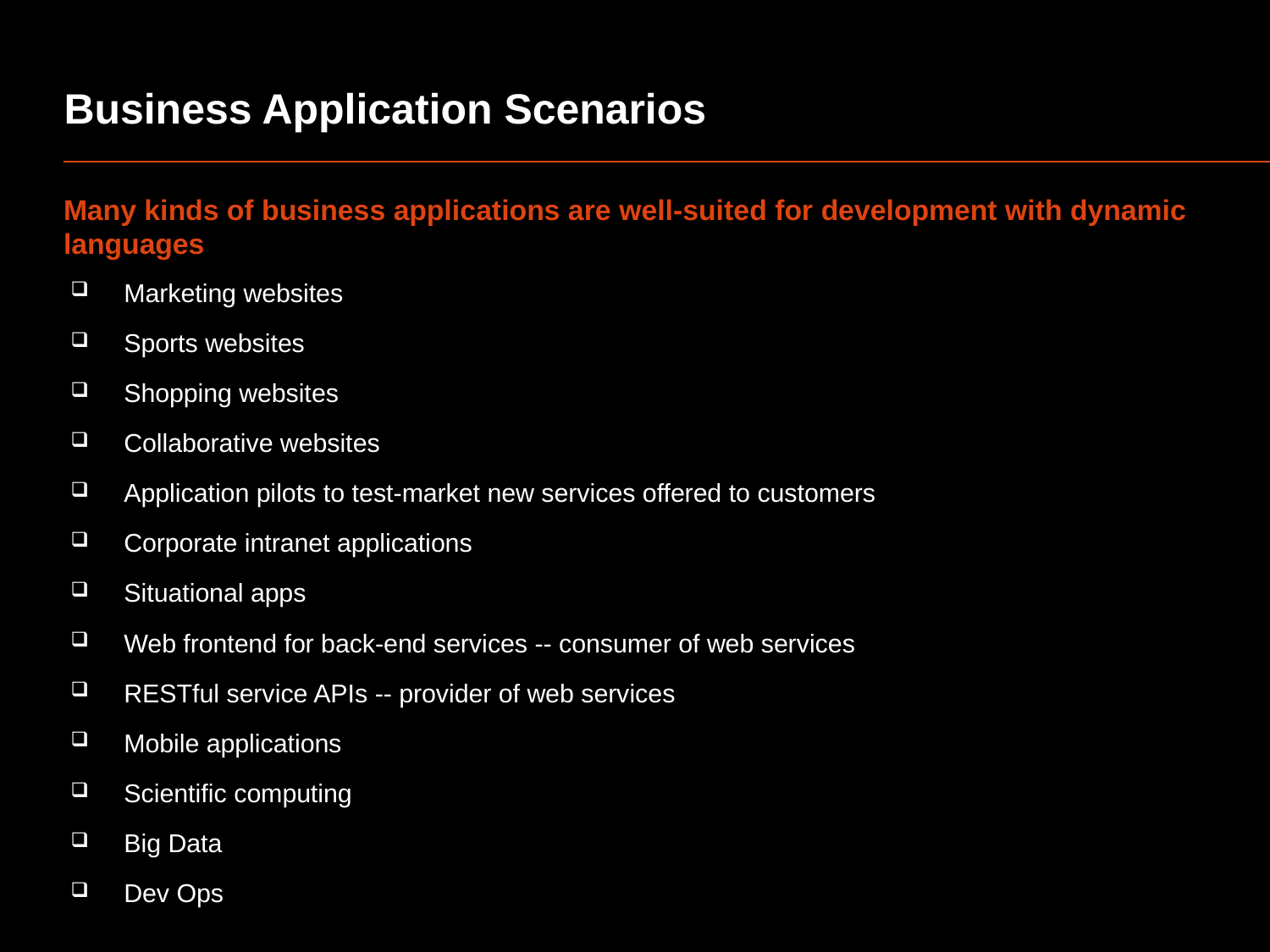

# Business Application Scenarios
Many kinds of business applications are well-suited for development with dynamic languages
Marketing websites
Sports websites
Shopping websites
Collaborative websites
Application pilots to test-market new services offered to customers
Corporate intranet applications
Situational apps
Web frontend for back-end services -- consumer of web services
RESTful service APIs -- provider of web services
Mobile applications
Scientific computing
Big Data
Dev Ops